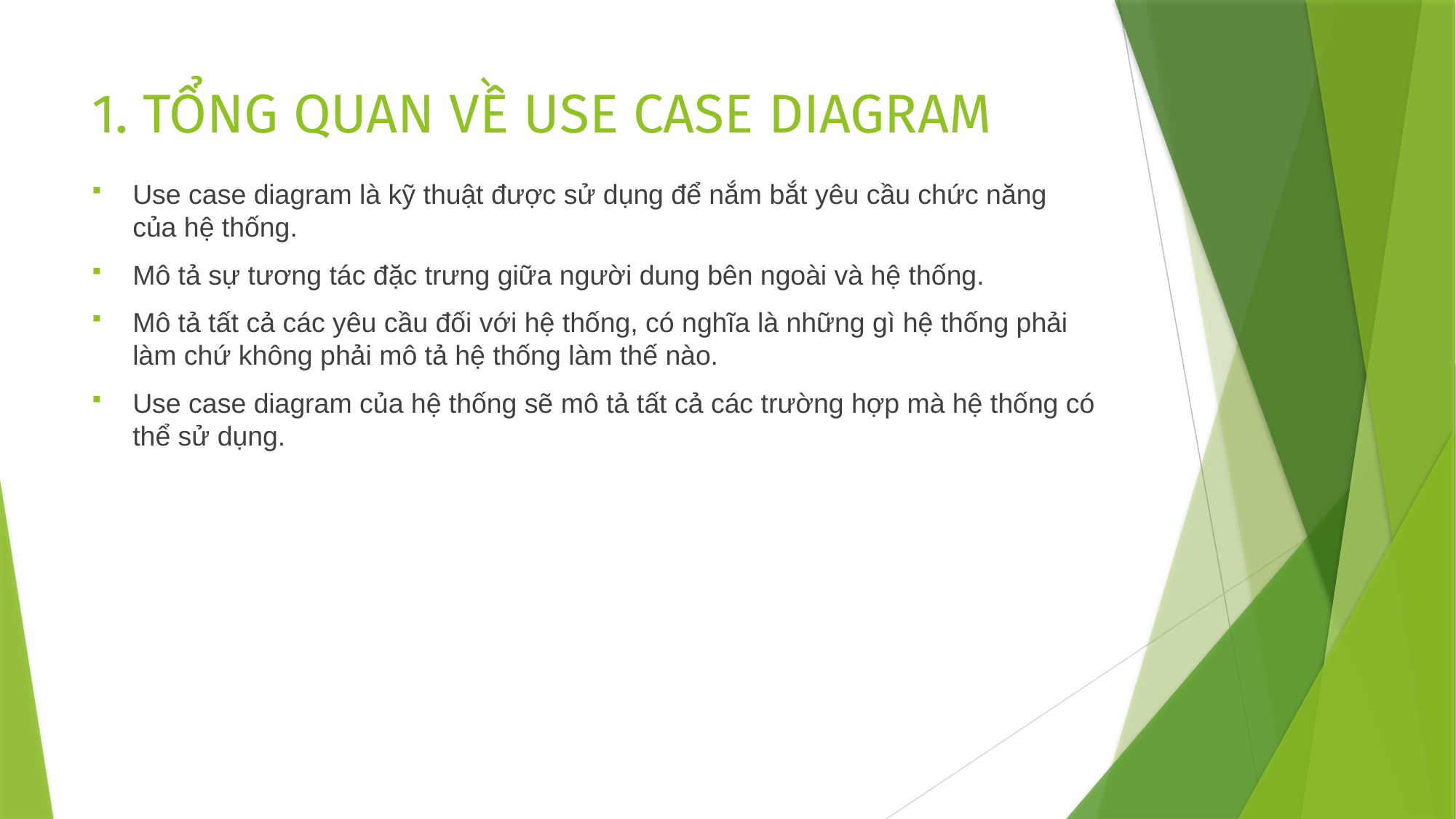

# 1. TỔNG QUAN VỀ USE CASE DIAGRAM
Use case diagram là kỹ thuật được sử dụng để nắm bắt yêu cầu chức năng của hệ thống.
Mô tả sự tương tác đặc trưng giữa người dung bên ngoài và hệ thống.
Mô tả tất cả các yêu cầu đối với hệ thống, có nghĩa là những gì hệ thống phải làm chứ không phải mô tả hệ thống làm thế nào.
Use case diagram của hệ thống sẽ mô tả tất cả các trường hợp mà hệ thống có thể sử dụng.